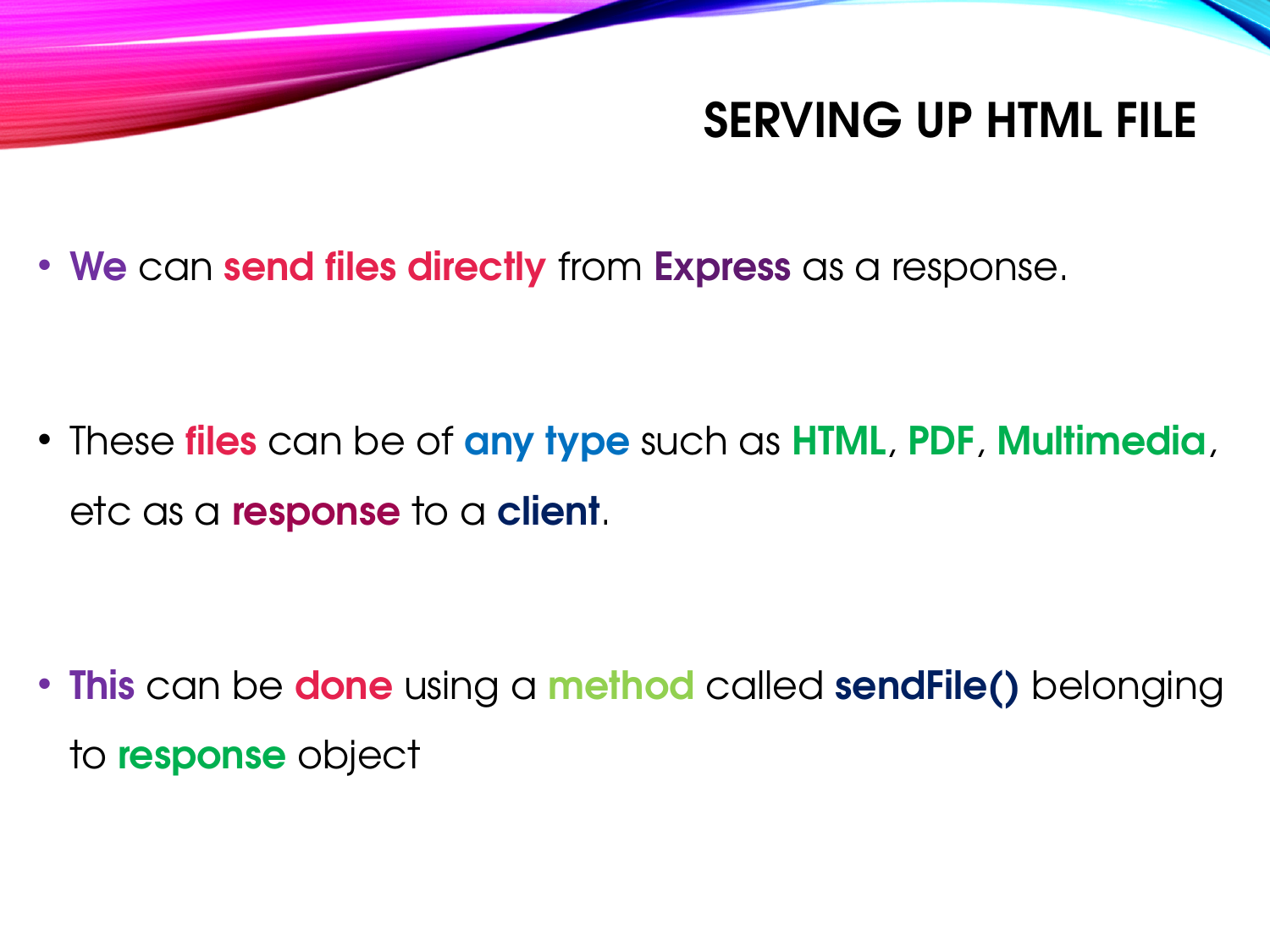

# Serving up html file
We can send files directly from Express as a response.

These files can be of any type such as HTML, PDF, Multimedia, etc as a response to a client.

This can be done using a method called sendFile() belonging to response object